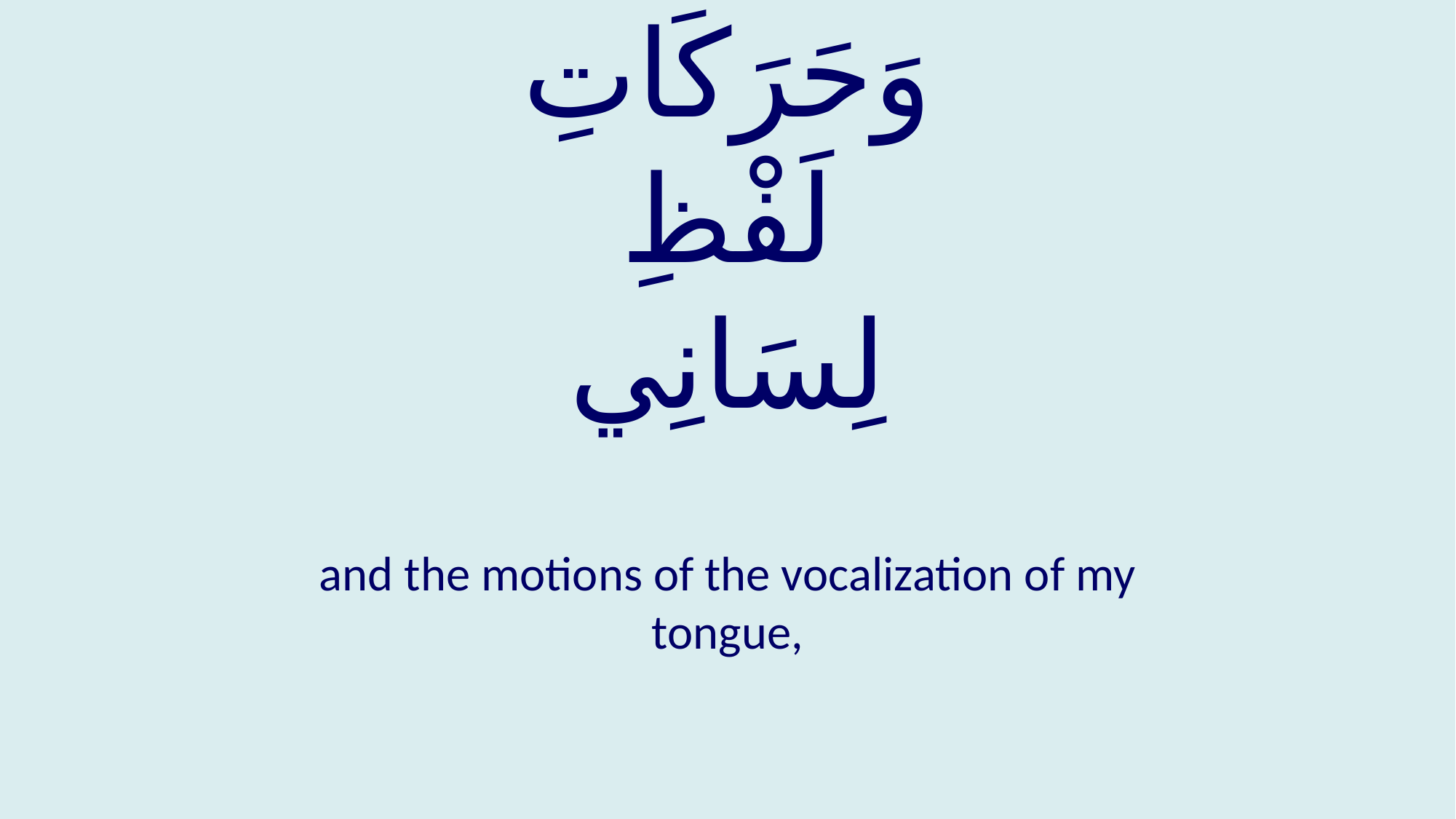

# وَحَرَكَاتِ لَفْظِ لِسَانِي
and the motions of the vocalization of my tongue,